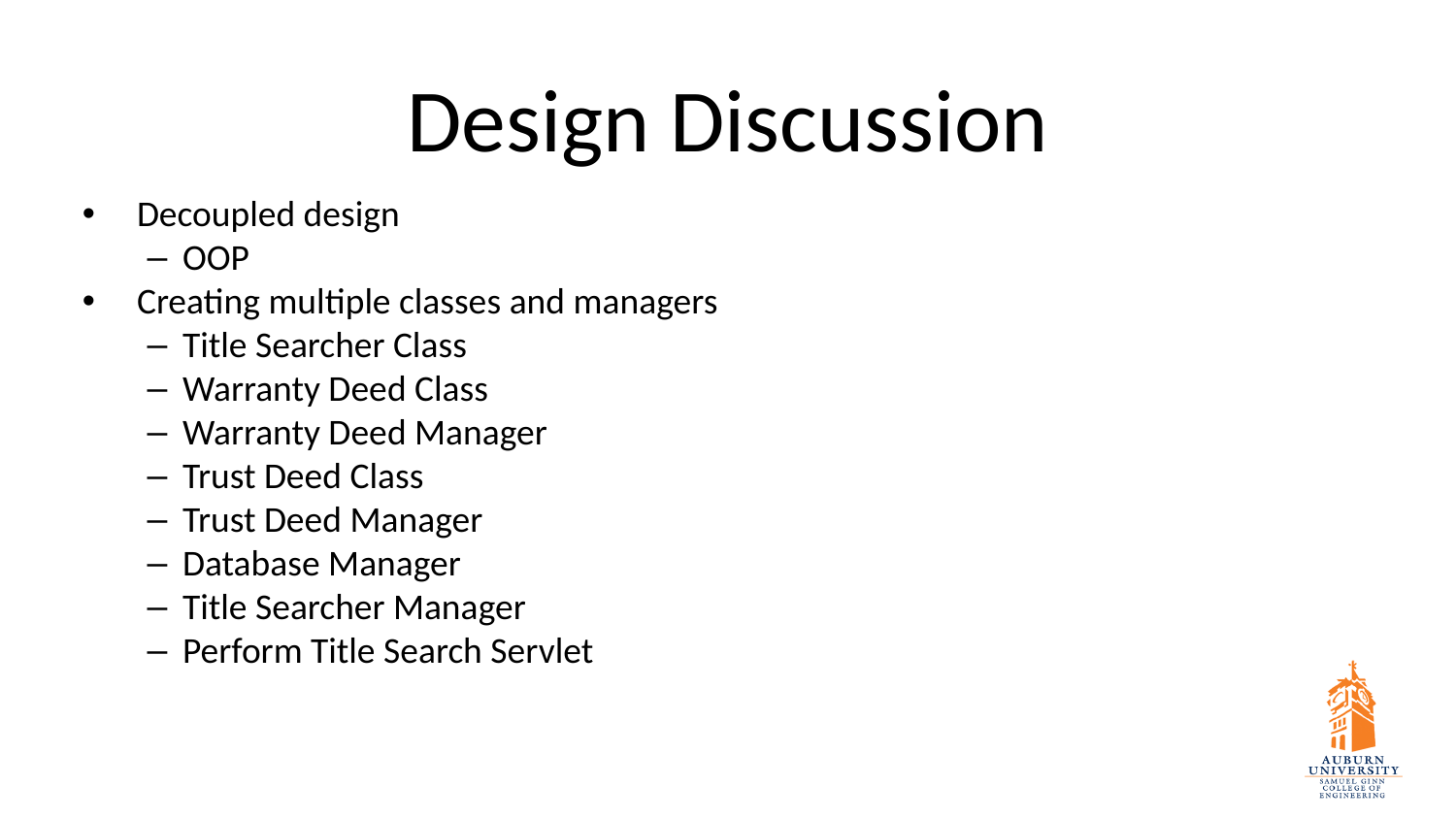

# Design Discussion
Decoupled design
OOP
Creating multiple classes and managers
Title Searcher Class
Warranty Deed Class
Warranty Deed Manager
Trust Deed Class
Trust Deed Manager
Database Manager
Title Searcher Manager
Perform Title Search Servlet